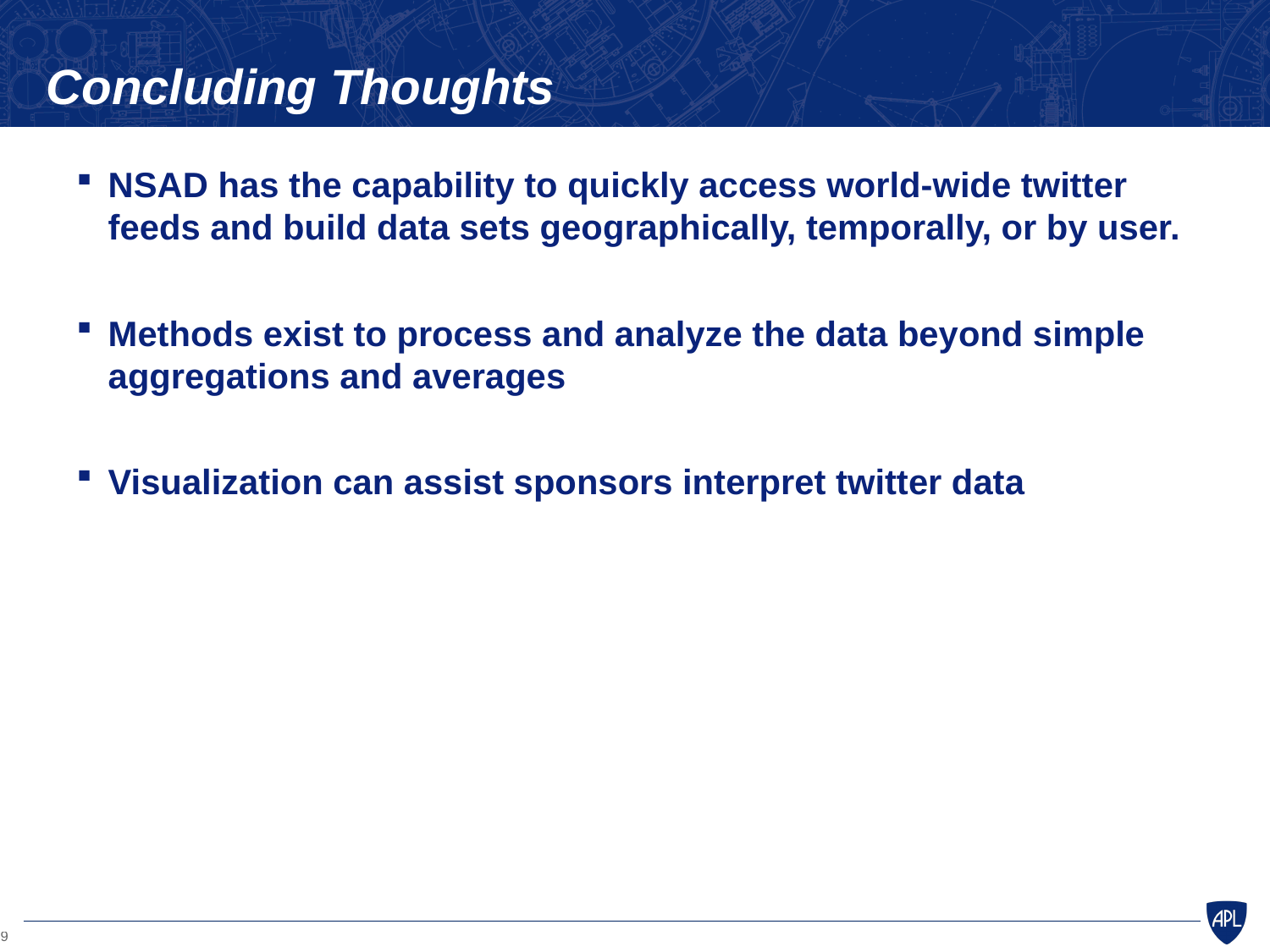

# Concluding Thoughts
NSAD has the capability to quickly access world-wide twitter feeds and build data sets geographically, temporally, or by user.

Methods exist to process and analyze the data beyond simple aggregations and averages

Visualization can assist sponsors interpret twitter data